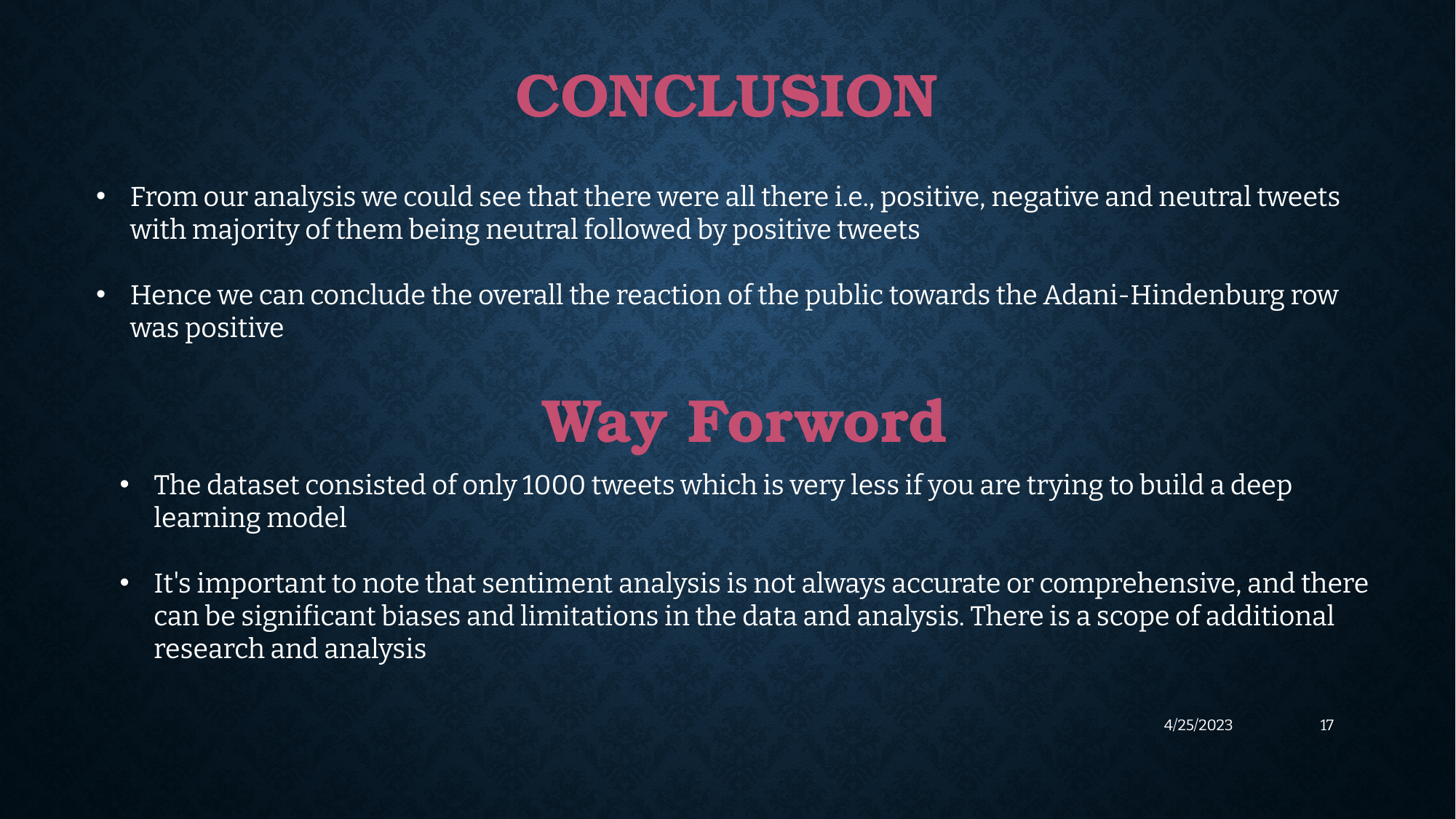

# CONCLUSION

From our analysis we could see that there were all there i.e., positive, negative and neutral tweets with majority of them being neutral followed by positive tweets

Hence we can conclude the overall the reaction of the public towards the Adani-Hindenburg row  was positive

Way Forword
The dataset consisted of only 1000 tweets which is very less if you are trying to build a deep learning model

It's important to note that sentiment analysis is not always accurate or comprehensive, and there can be significant biases and limitations in the data and analysis. There is a scope of additional research and analysis
4/25/2023
17